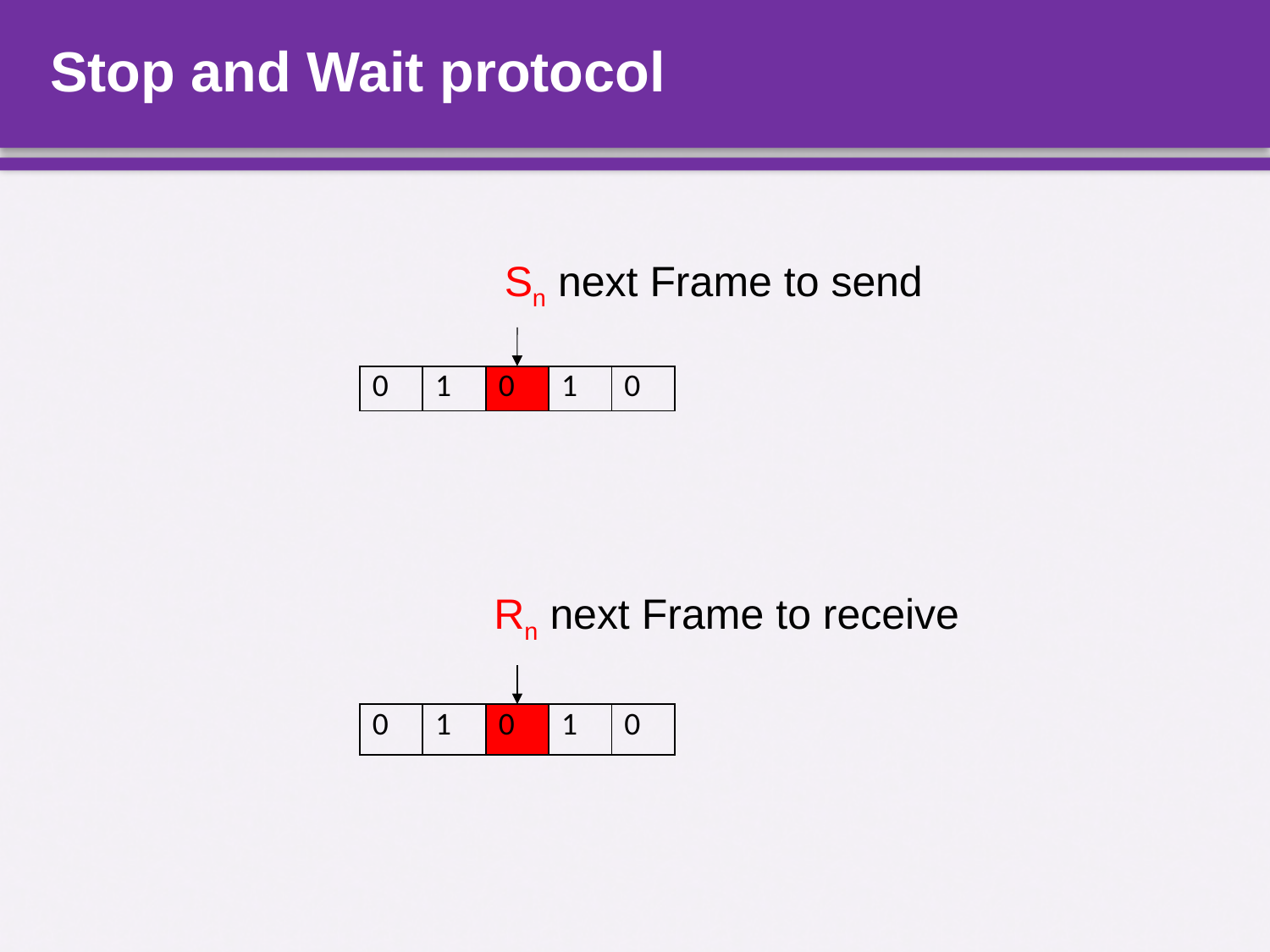

# Stop and Wait protocol
Sn next Frame to send
| 0 | 1 | 0 | 1 | 0 |
| --- | --- | --- | --- | --- |
Rn next Frame to receive
| 0 | 1 | 0 | 1 | 0 |
| --- | --- | --- | --- | --- |